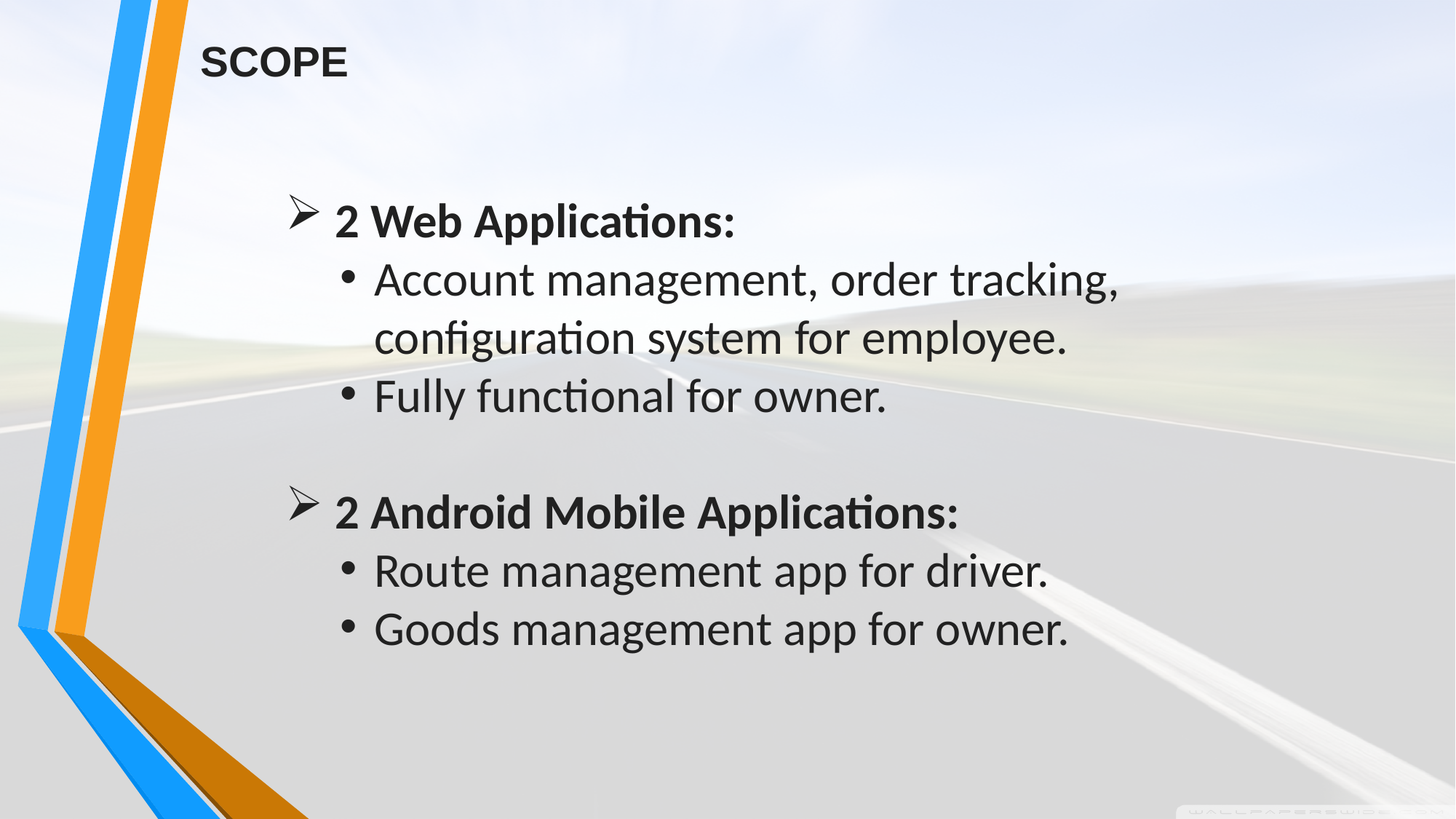

SCOPE
 2 Web Applications:
Account management, order tracking, configuration system for employee.
Fully functional for owner.

 2 Android Mobile Applications:
Route management app for driver.
Goods management app for owner.